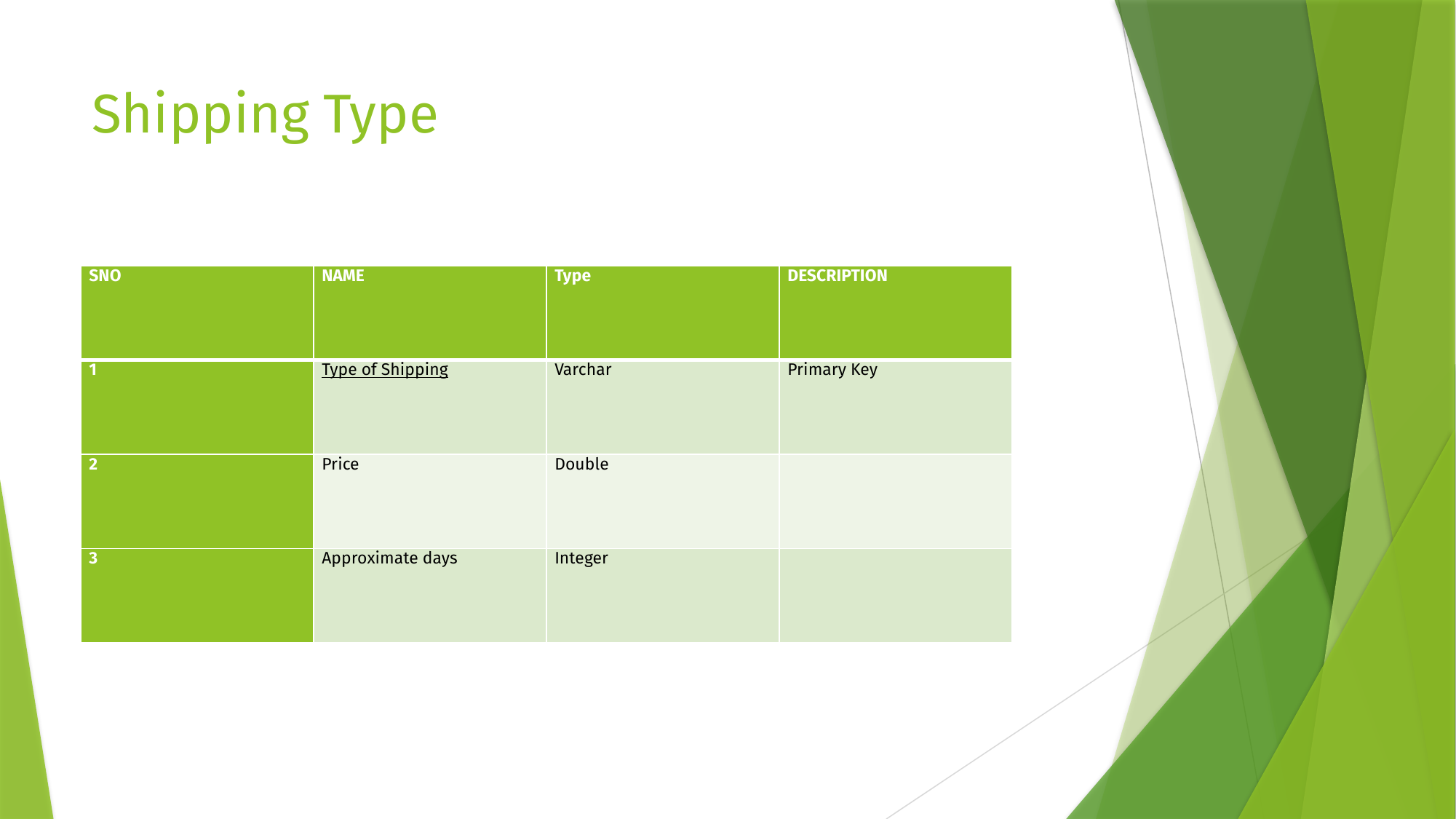

# Shipping Type
| SNO | NAME | Type | DESCRIPTION |
| --- | --- | --- | --- |
| 1 | Type of Shipping | Varchar | Primary Key |
| 2 | Price | Double |  |
| 3 | Approximate days | Integer |  |